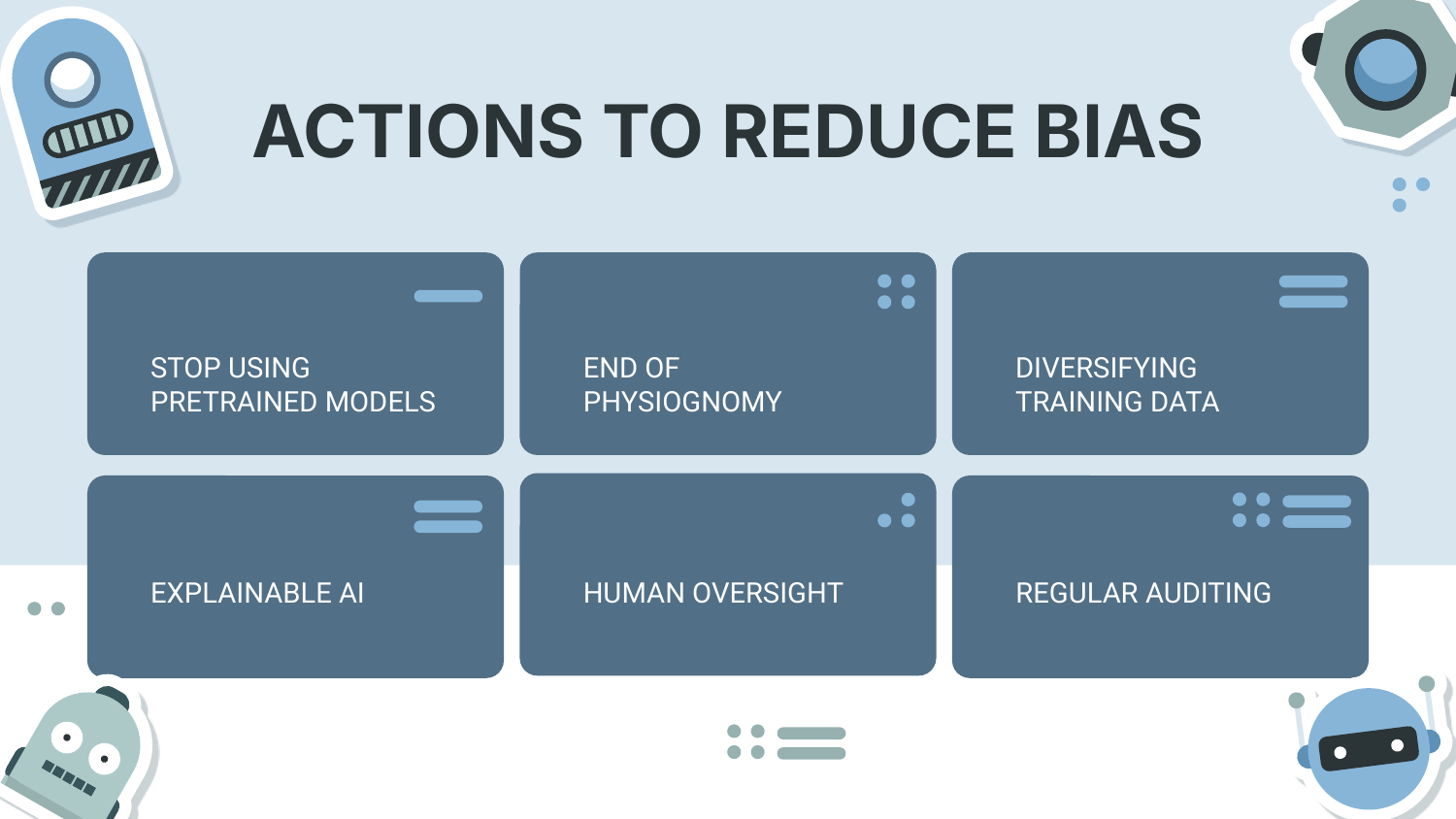

# ACTIONS TO REDUCE BIAS

STOP USING PRETRAINED MODELS
END OF PHYSIOGNOMY
DIVERSIFYING TRAINING DATA

EXPLAINABLE AI
HUMAN OVERSIGHT
REGULAR AUDITING